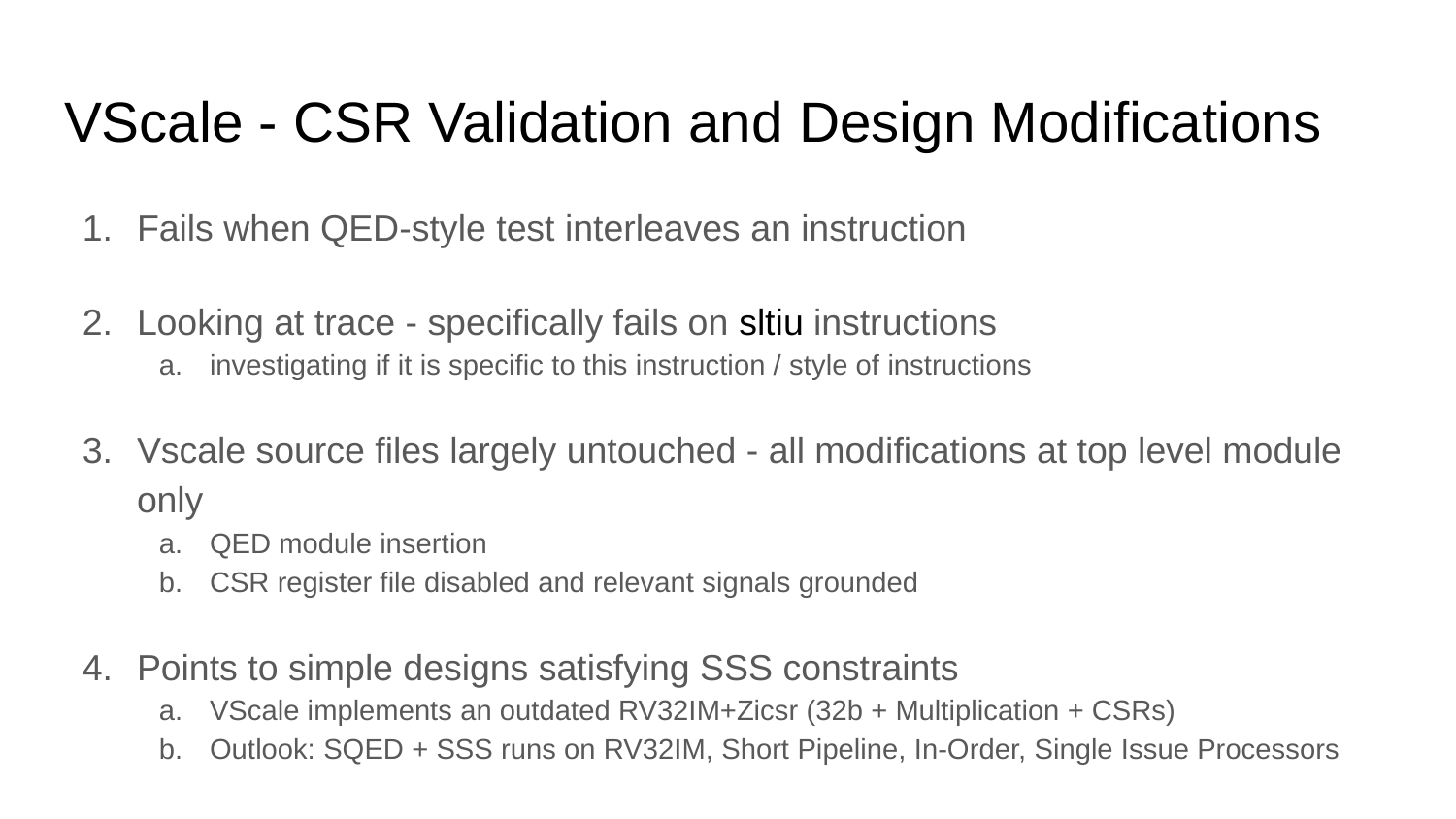

# VScale - CSR Validation and Design Modifications
Fails when QED-style test interleaves an instruction
Looking at trace - specifically fails on sltiu instructions
investigating if it is specific to this instruction / style of instructions
Vscale source files largely untouched - all modifications at top level module only
QED module insertion
CSR register file disabled and relevant signals grounded
Points to simple designs satisfying SSS constraints
VScale implements an outdated RV32IM+Zicsr (32b + Multiplication + CSRs)
Outlook: SQED + SSS runs on RV32IM, Short Pipeline, In-Order, Single Issue Processors